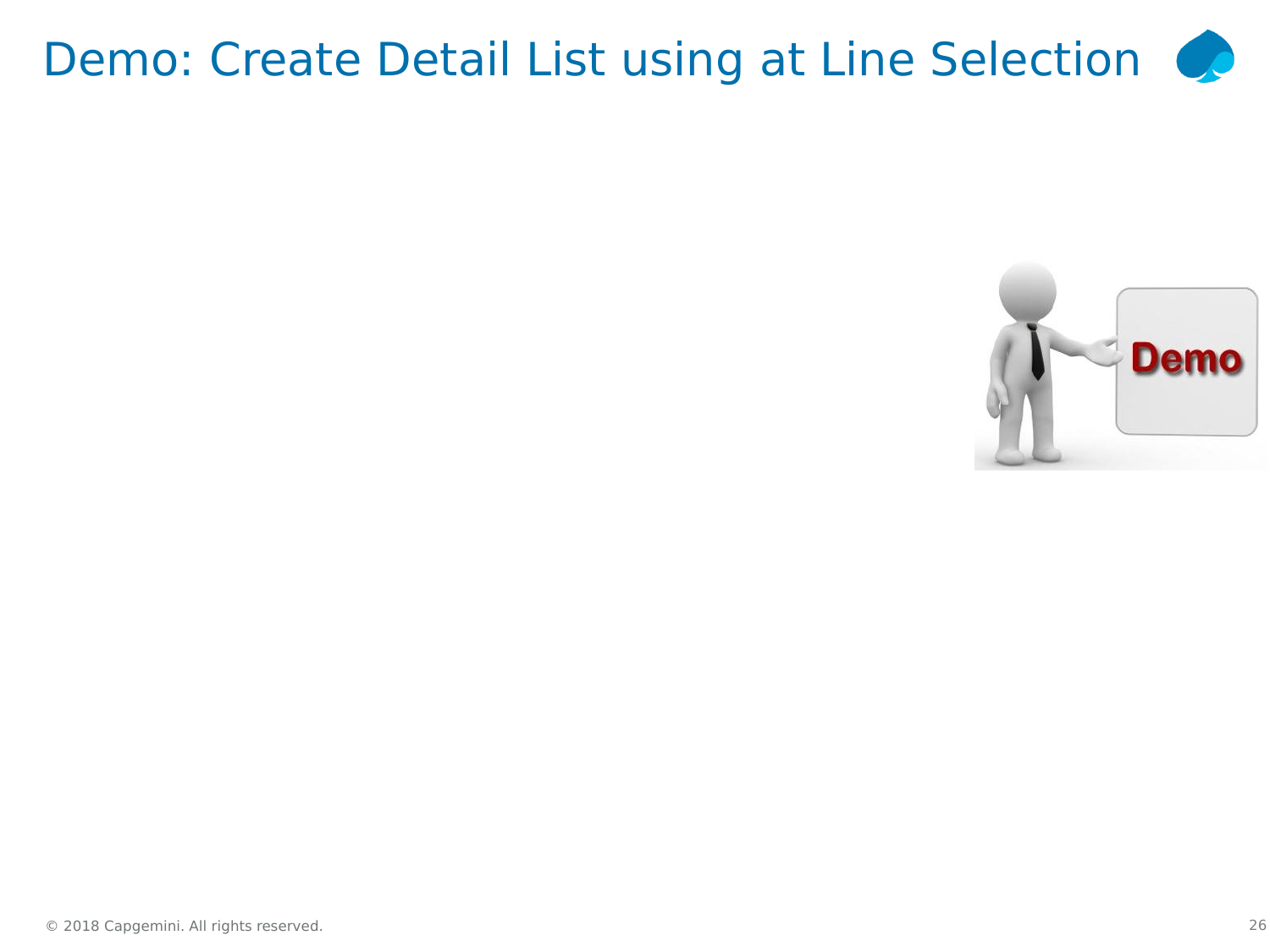

# Demo: Create Detail List using at Line Selection